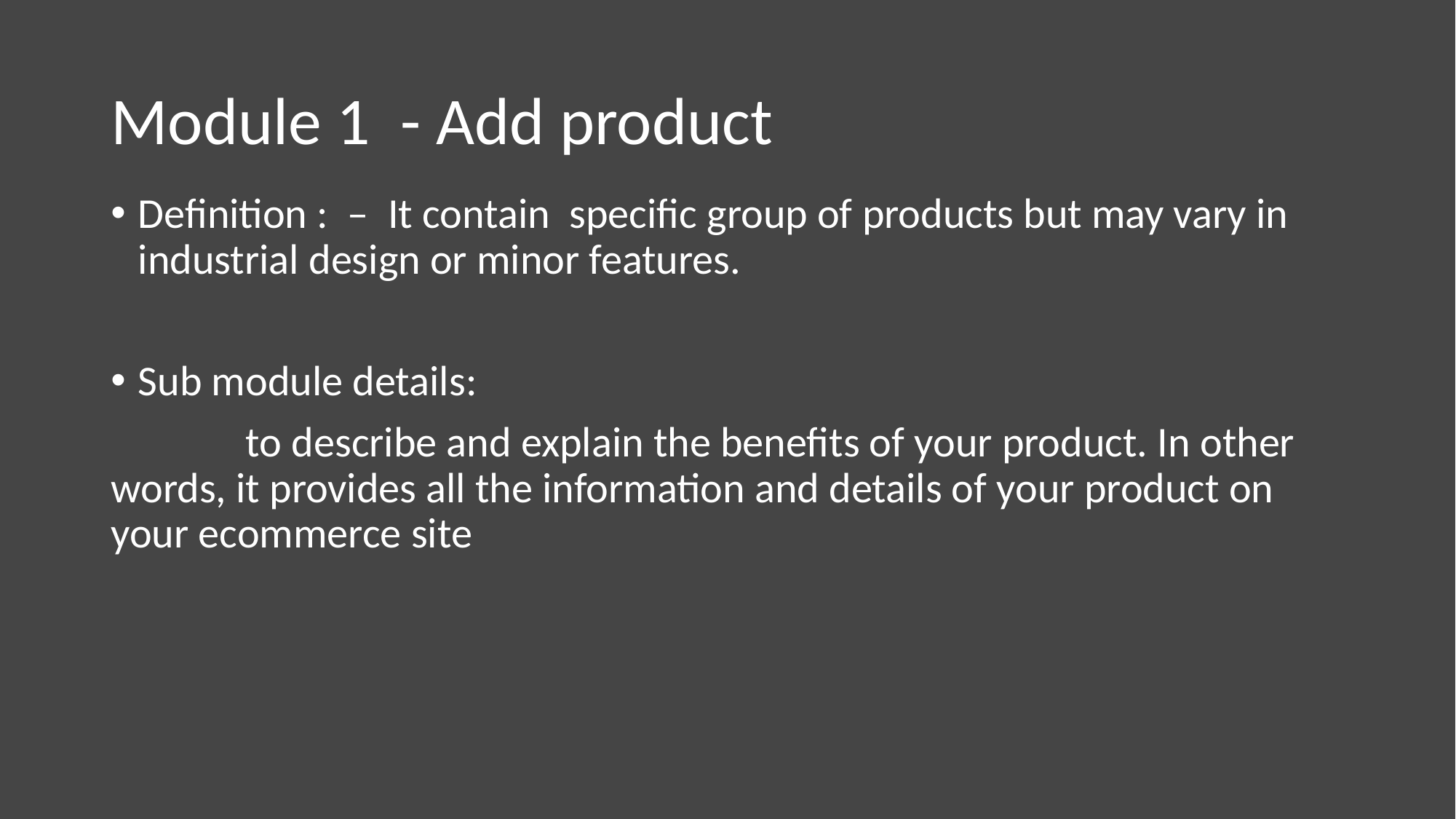

# Module 1  - Add product
Definition :  –  It contain  specific group of products but may vary in industrial design or minor features.

Sub module details:
              to describe and explain the benefits of your product. In other words, it provides all the information and details of your product on your ecommerce site